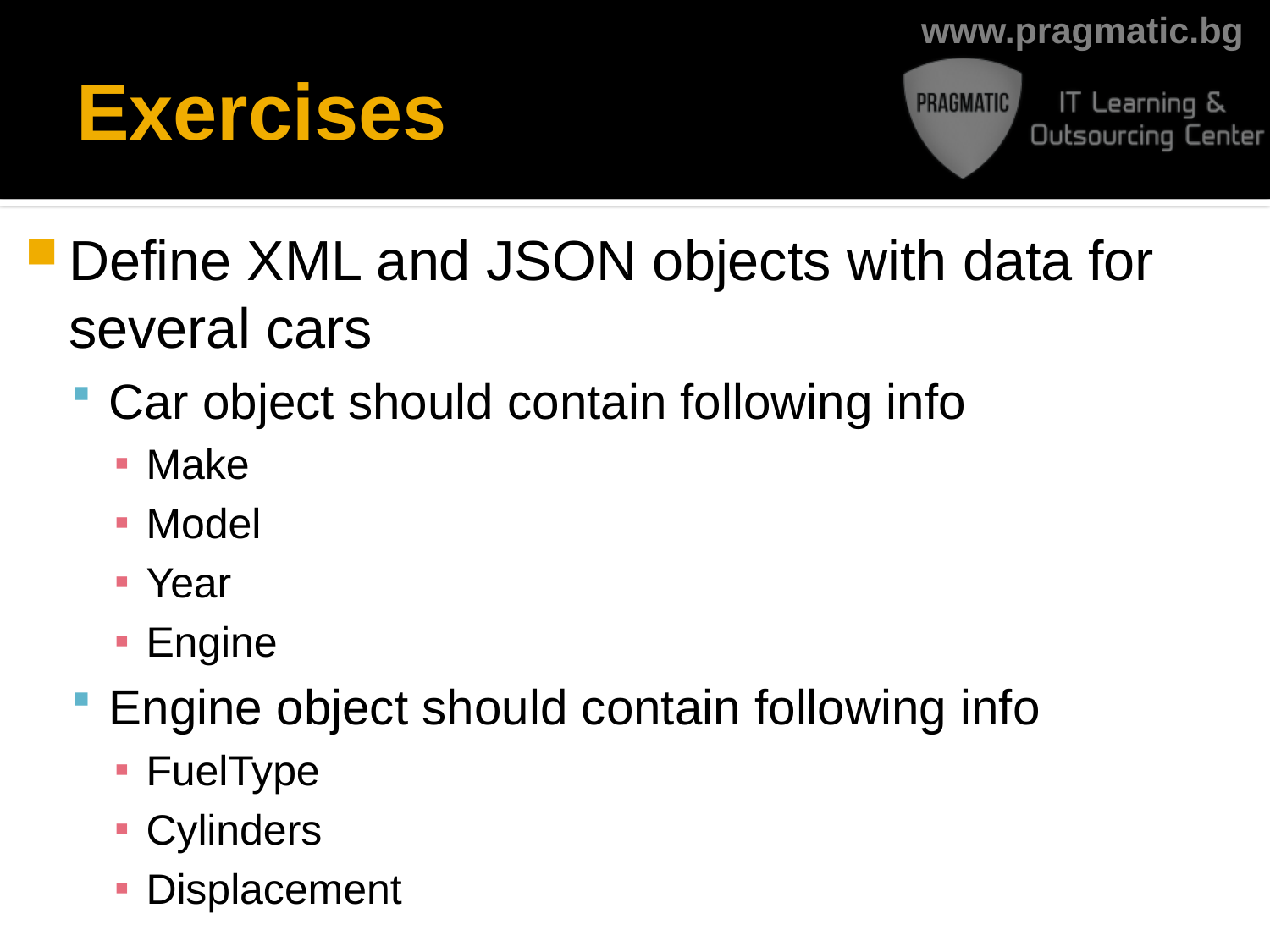

# Exercises
Define XML and JSON objects with data for several cars
Car object should contain following info
Make
Model
Year
Engine
Engine object should contain following info
FuelType
Cylinders
Displacement